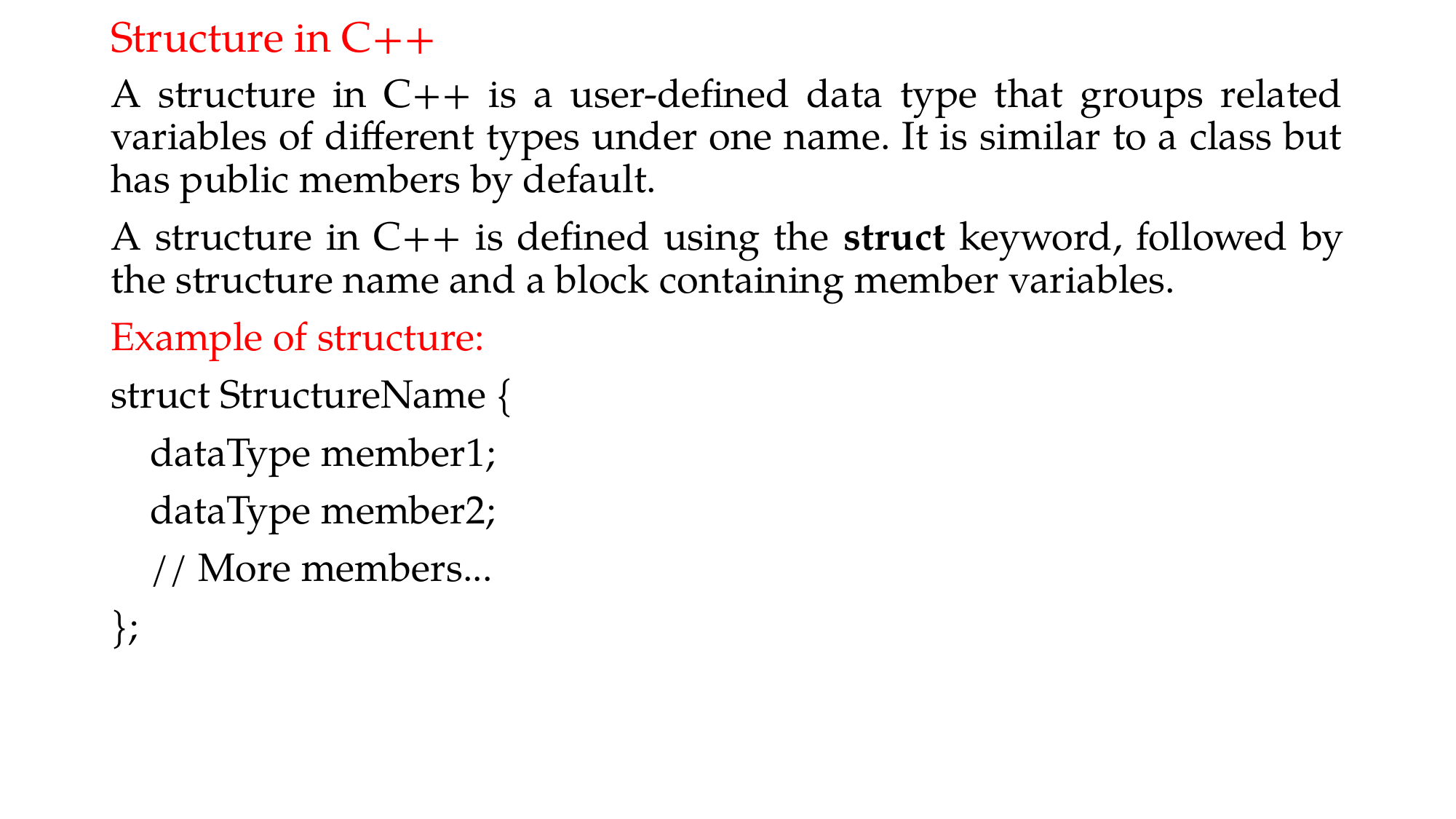

# Structure in C++
A structure in C++ is a user-defined data type that groups related variables of different types under one name. It is similar to a class but has public members by default.
A structure in C++ is defined using the struct keyword, followed by the structure name and a block containing member variables.
Example of structure:
struct StructureName {
    dataType member1;
    dataType member2;
    // More members...
};